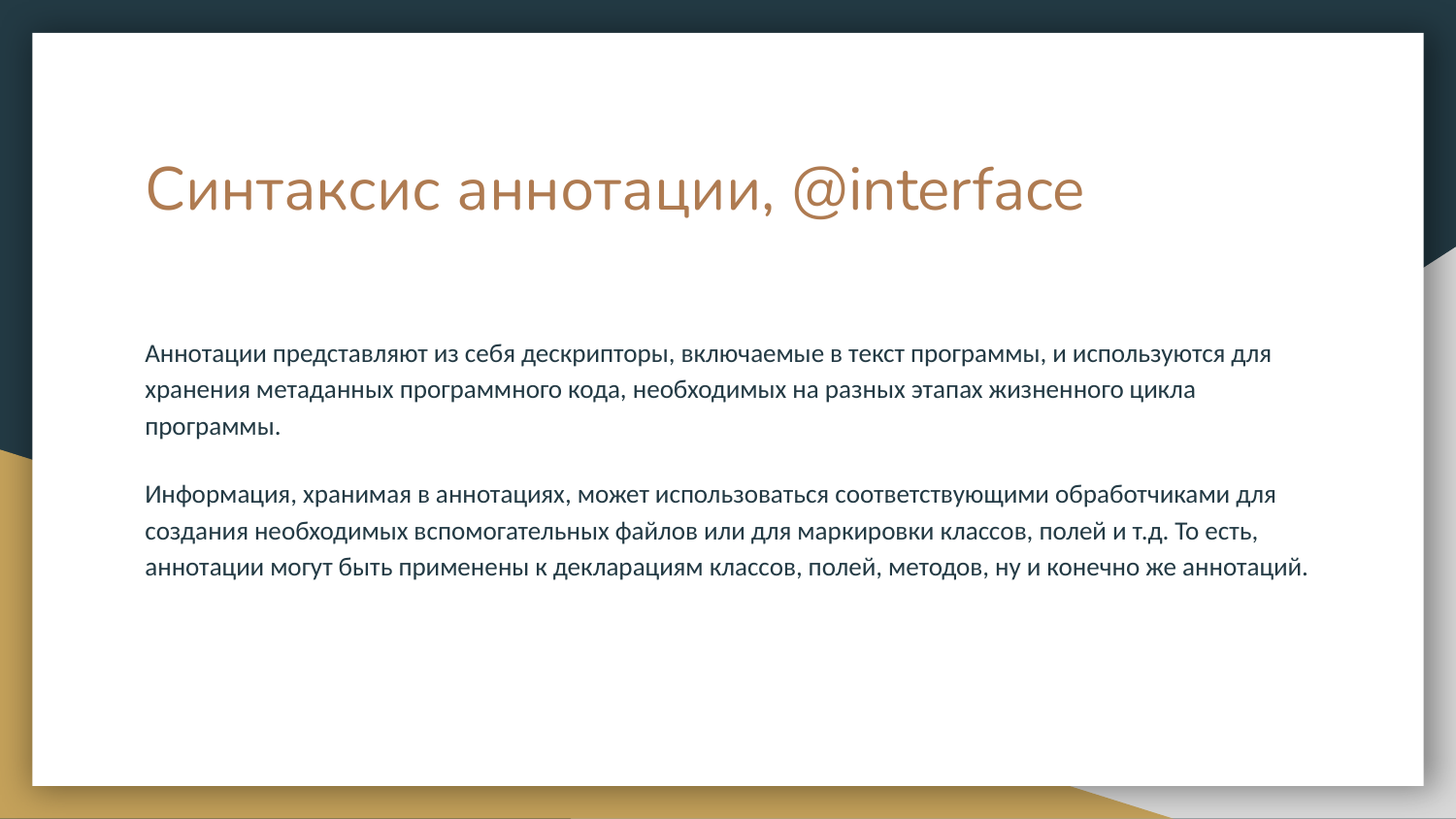

# Синтаксис аннотации, @interface
Аннотации представляют из себя дескрипторы, включаемые в текст программы, и используются для хранения метаданных программного кода, необходимых на разных этапах жизненного цикла программы.
Информация, хранимая в аннотациях, может использоваться соответствующими обработчиками для создания необходимых вспомогательных файлов или для маркировки классов, полей и т.д. То есть, аннотации могут быть применены к декларациям классов, полей, методов, ну и конечно же аннотаций.